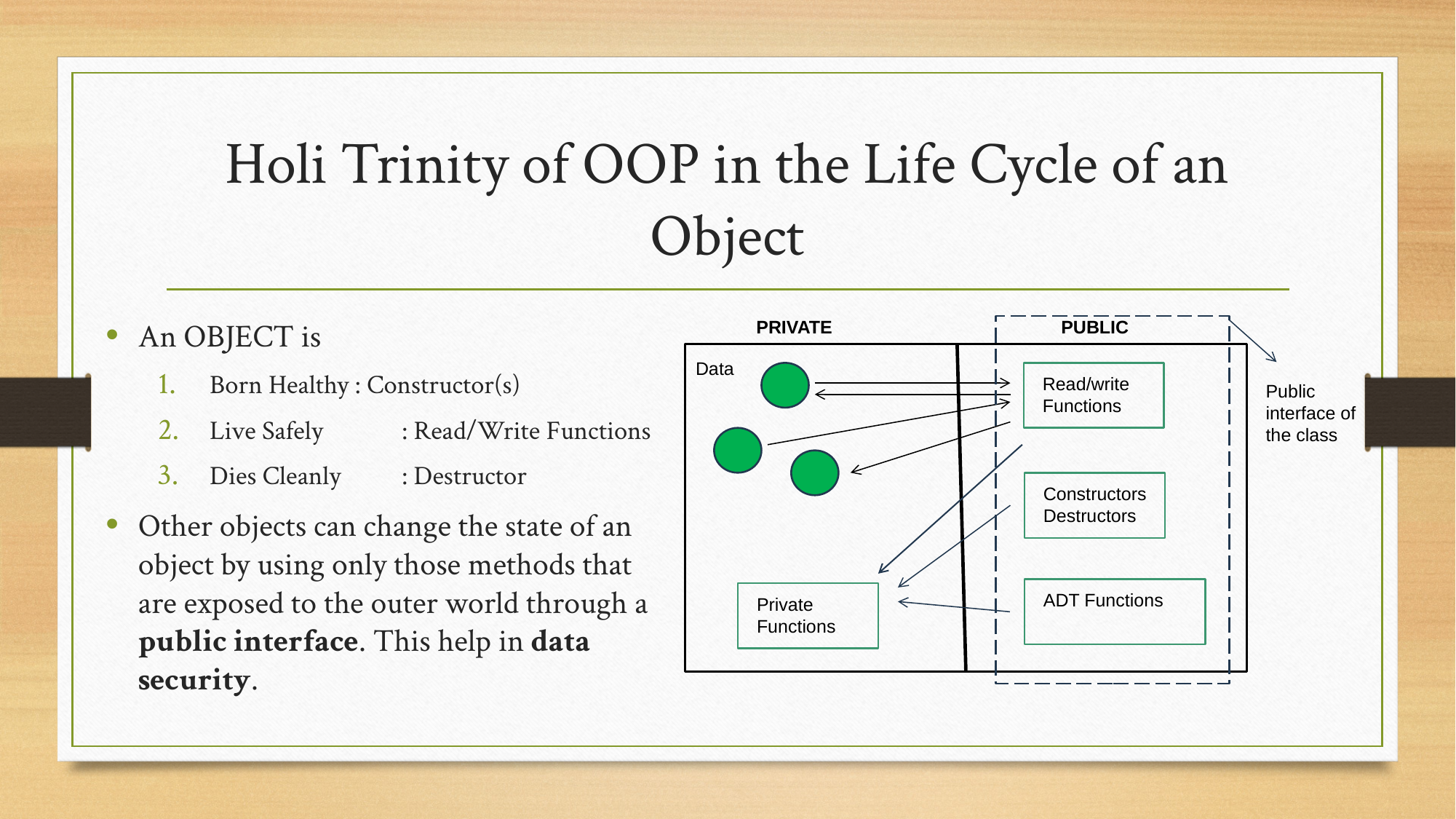

# Holi Trinity of OOP in the Life Cycle of an Object
An OBJECT is
Born Healthy : Constructor(s)
Live Safely	: Read/Write Functions
Dies Cleanly	: Destructor
Other objects can change the state of an object by using only those methods that are exposed to the outer world through a public interface. This help in data security.

PRIVATE

Public interface of the class
PUBLIC
Data

Read/write
Functions

Constructors
Destructors

ADT Functions

Private Functions